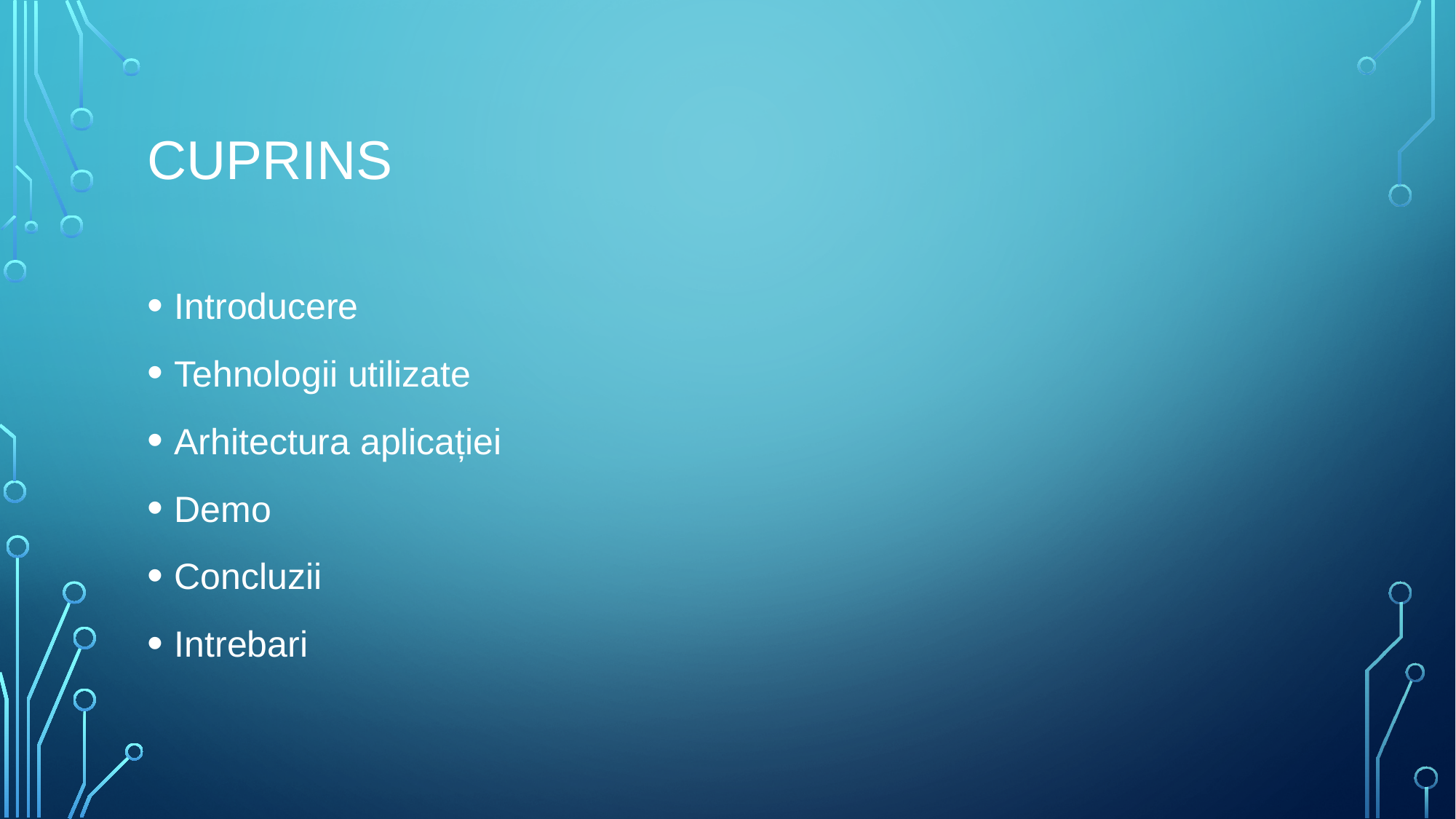

# Cuprins
Introducere
Tehnologii utilizate
Arhitectura aplicației
Demo
Concluzii
Intrebari